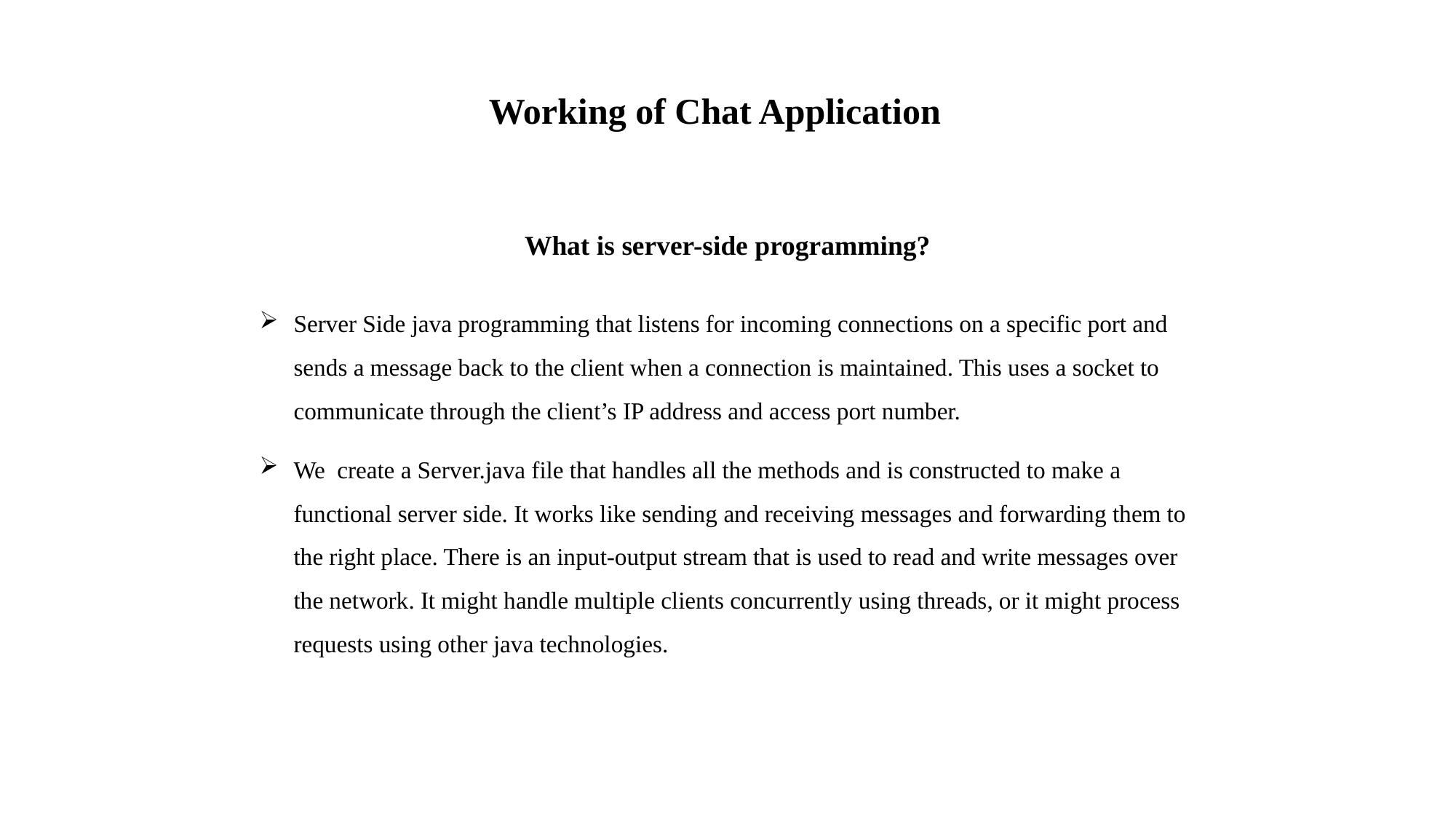

# Working of Chat Application
What is server-side programming?
Server Side java programming that listens for incoming connections on a specific port and sends a message back to the client when a connection is maintained. This uses a socket to communicate through the client’s IP address and access port number.
We  create a Server.java file that handles all the methods and is constructed to make a functional server side. It works like sending and receiving messages and forwarding them to the right place. There is an input-output stream that is used to read and write messages over the network. It might handle multiple clients concurrently using threads, or it might process requests using other java technologies.